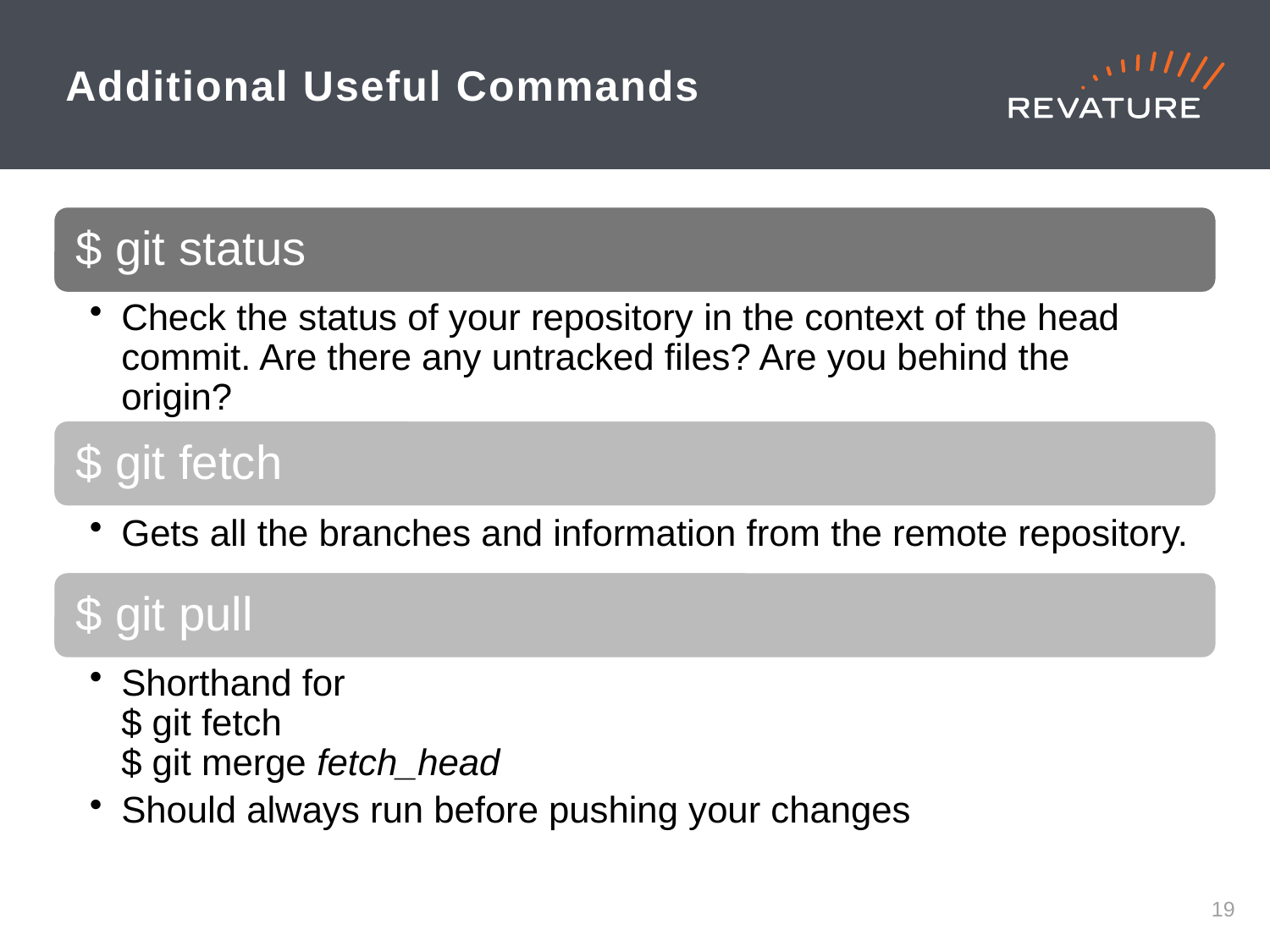

# Additional Useful Commands
$ git status
Check the status of your repository in the context of the head commit. Are there any untracked files? Are you behind the origin?
$ git fetch
Gets all the branches and information from the remote repository.
$ git pull
Shorthand for
$ git fetch
$ git merge fetch_head
Should always run before pushing your changes

19